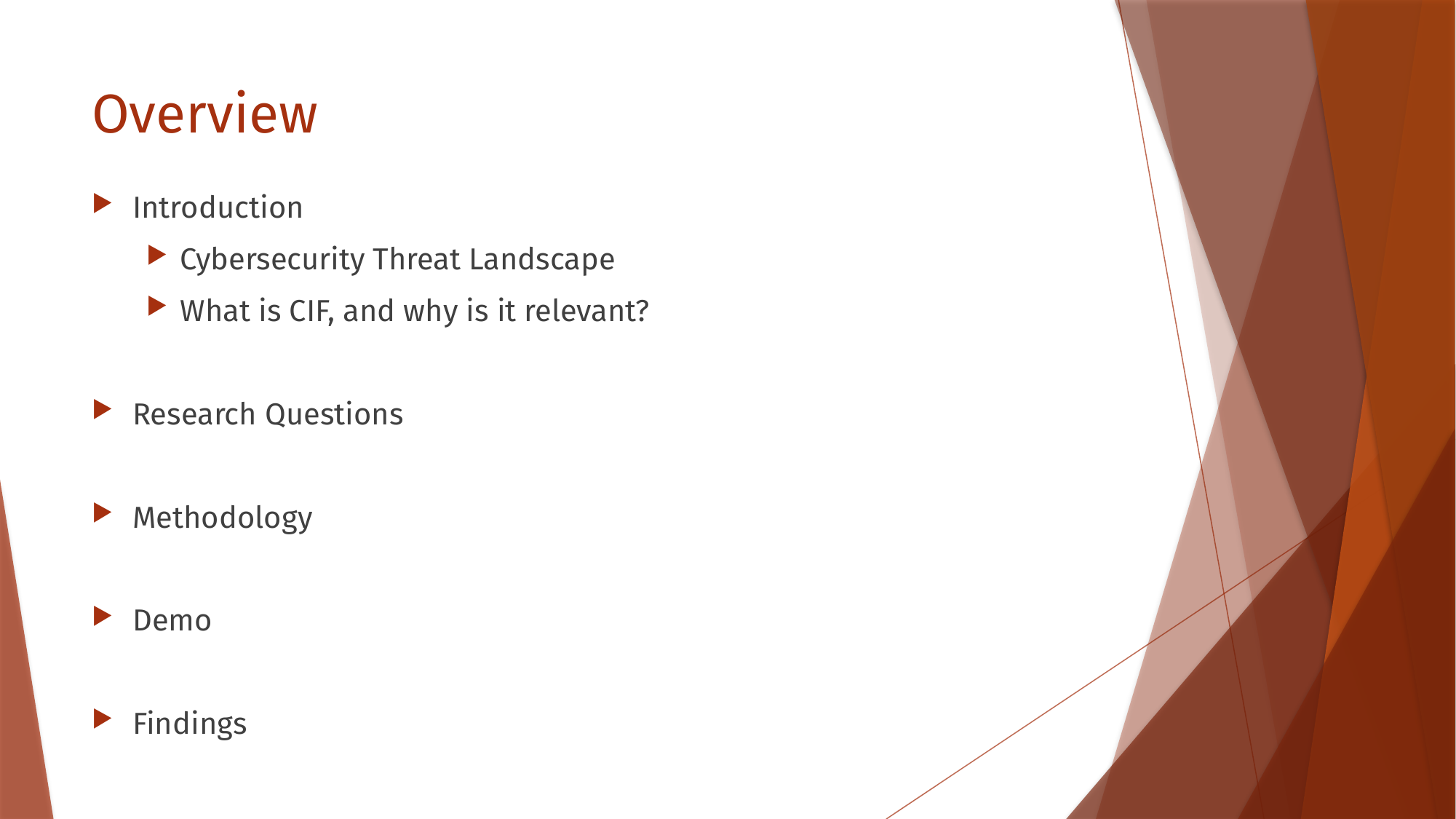

# Overview
Introduction
Cybersecurity Threat Landscape
What is CIF, and why is it relevant?

Research Questions

Methodology

Demo

Findings